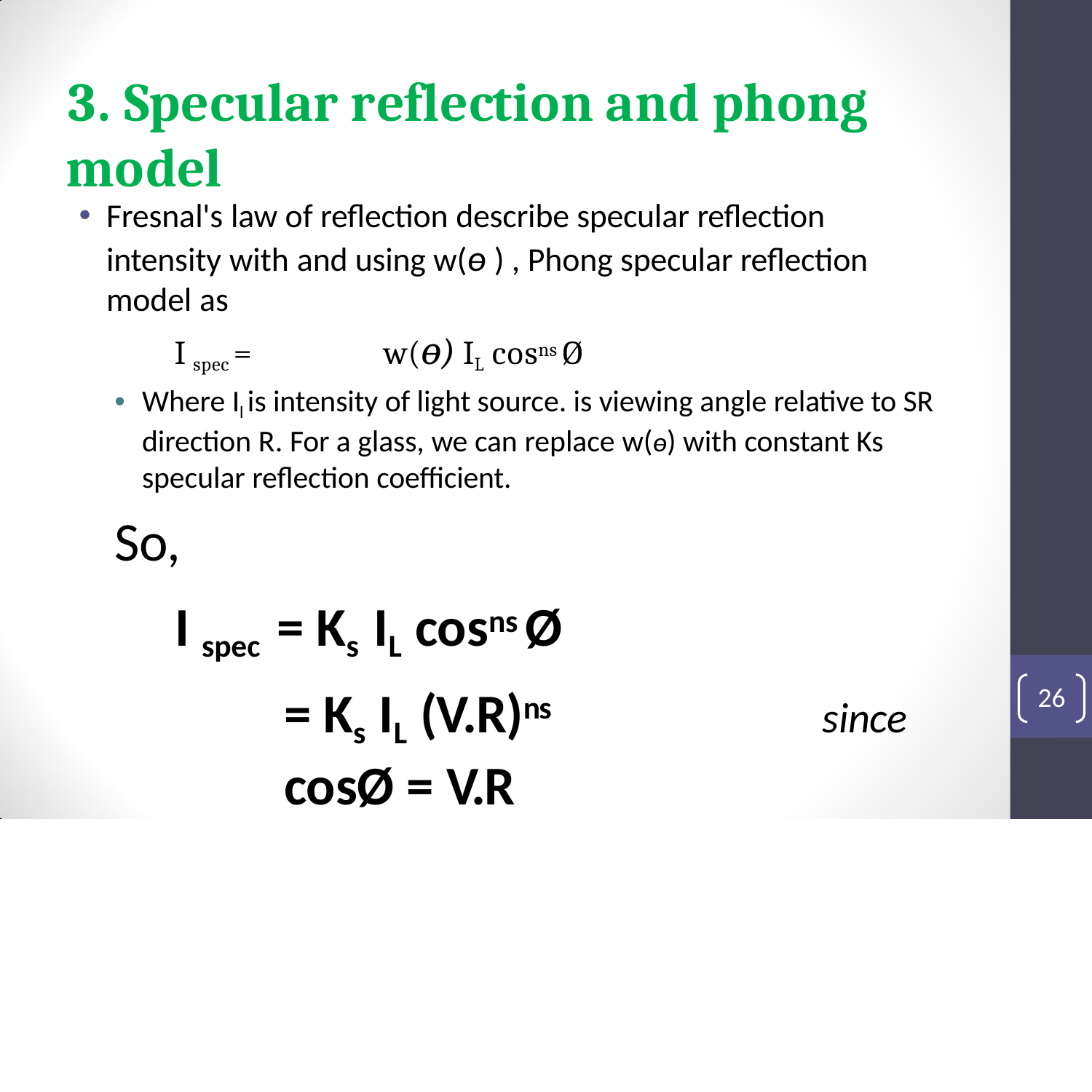

# 3. Specular reflection and phong model
Fresnal's law of reflection describe specular reflection  intensity with and using w(ɵ ) , Phong specular reflection  model as
I spec =	w(ɵ) IL cosns Ø
Where Il is intensity of light source. is viewing angle relative to SR  direction R. For a glass, we can replace w(ɵ) with constant Ks  specular reflection coefficient.
So,
I spec = Ks IL cosns Ø
= Ks IL (V.R)ns	since	cosØ = V.R

26